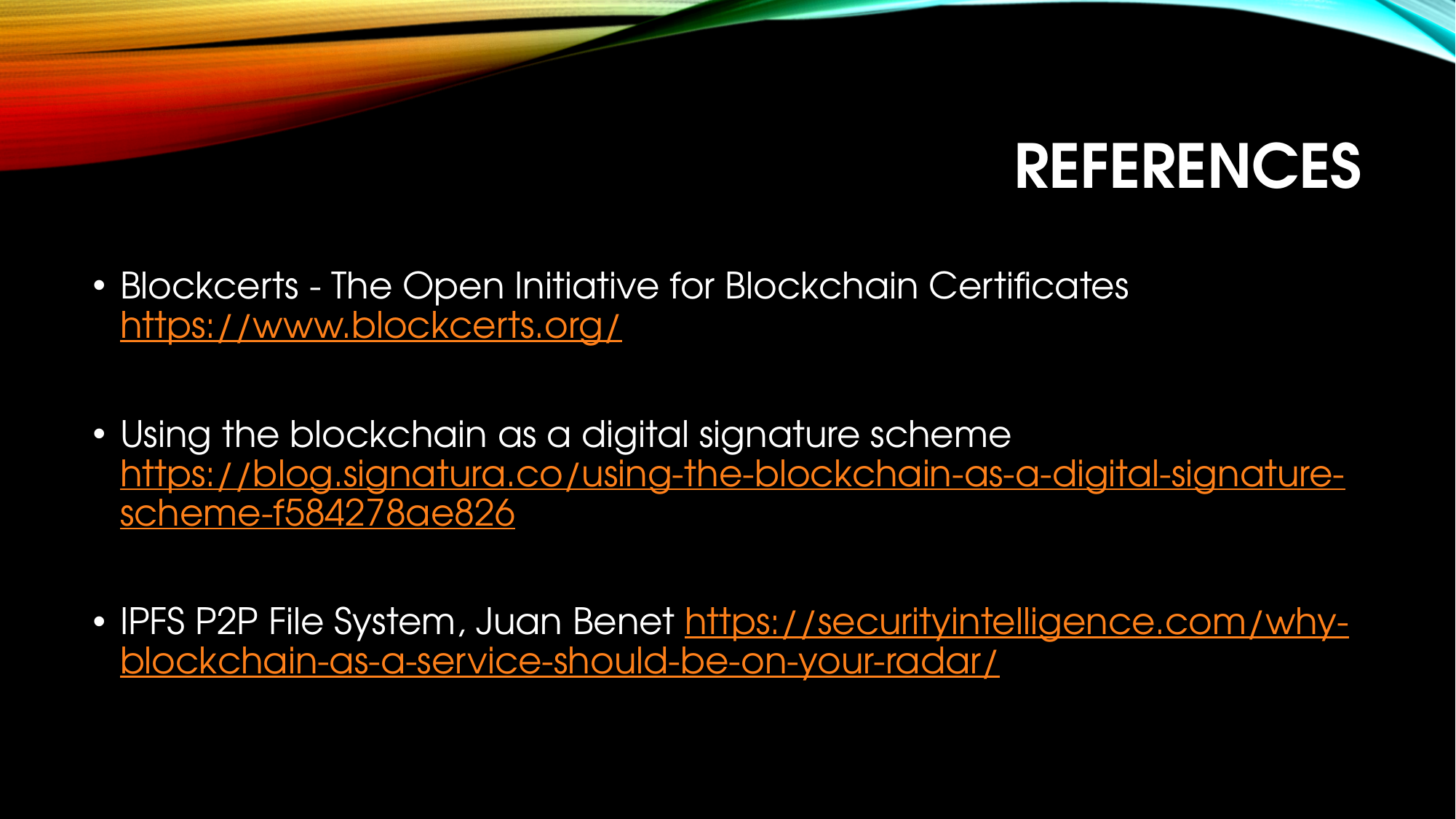

# References
Blockcerts - The Open Initiative for Blockchain Certificates https://www.blockcerts.org/

Using the blockchain as a digital signature scheme https://blog.signatura.co/using-the-blockchain-as-a-digital-signature-scheme-f584278ae826

IPFS P2P File System, Juan Benet https://securityintelligence.com/why-blockchain-as-a-service-should-be-on-your-radar/